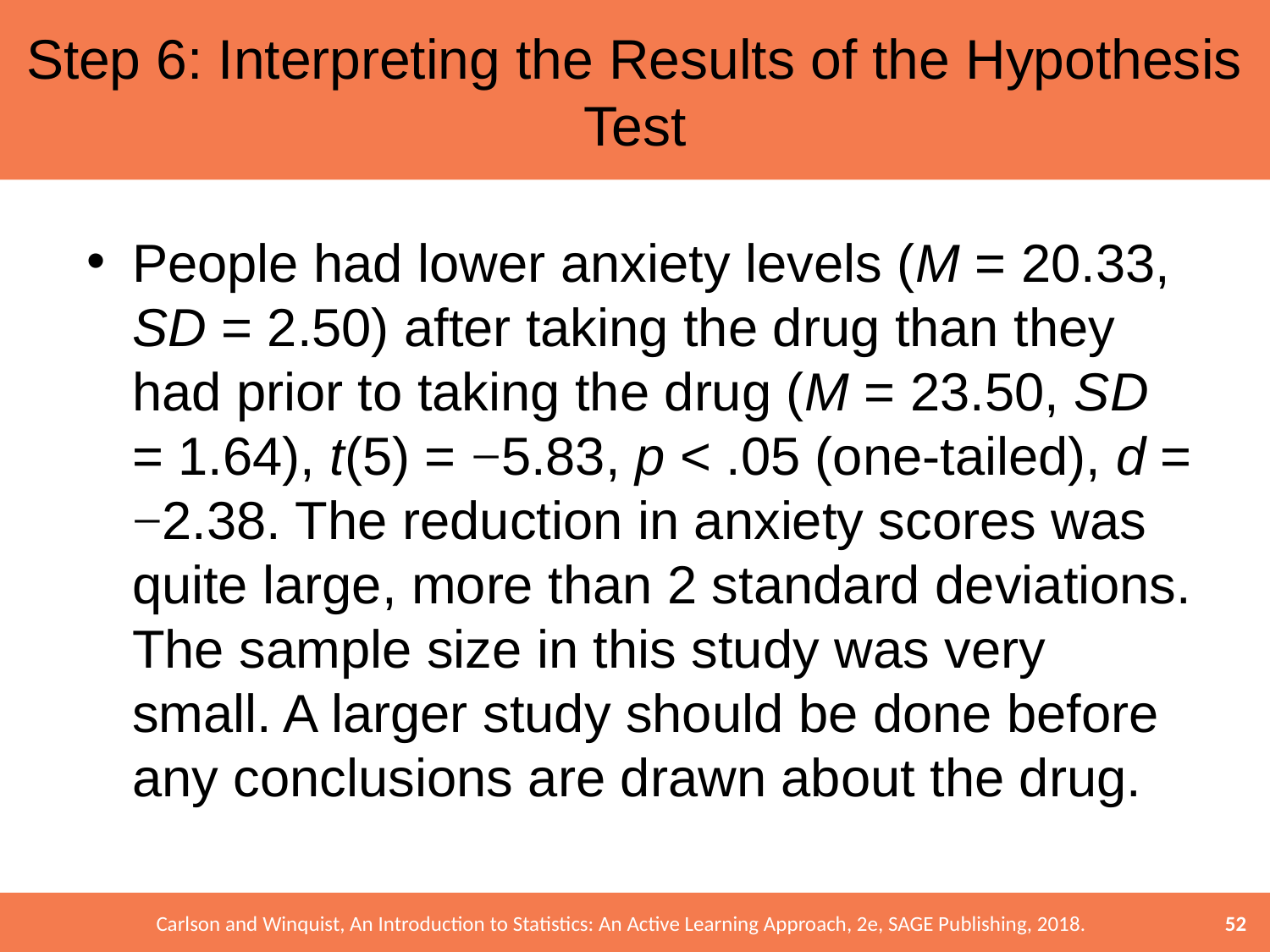

# Step 6: Interpreting the Results of the Hypothesis Test
People had lower anxiety levels (M = 20.33, SD = 2.50) after taking the drug than they had prior to taking the drug (M = 23.50, SD = 1.64), t(5) = −5.83, p < .05 (one-tailed), d = −2.38. The reduction in anxiety scores was quite large, more than 2 standard deviations. The sample size in this study was very small. A larger study should be done before any conclusions are drawn about the drug.
52
Carlson and Winquist, An Introduction to Statistics: An Active Learning Approach, 2e, SAGE Publishing, 2018.